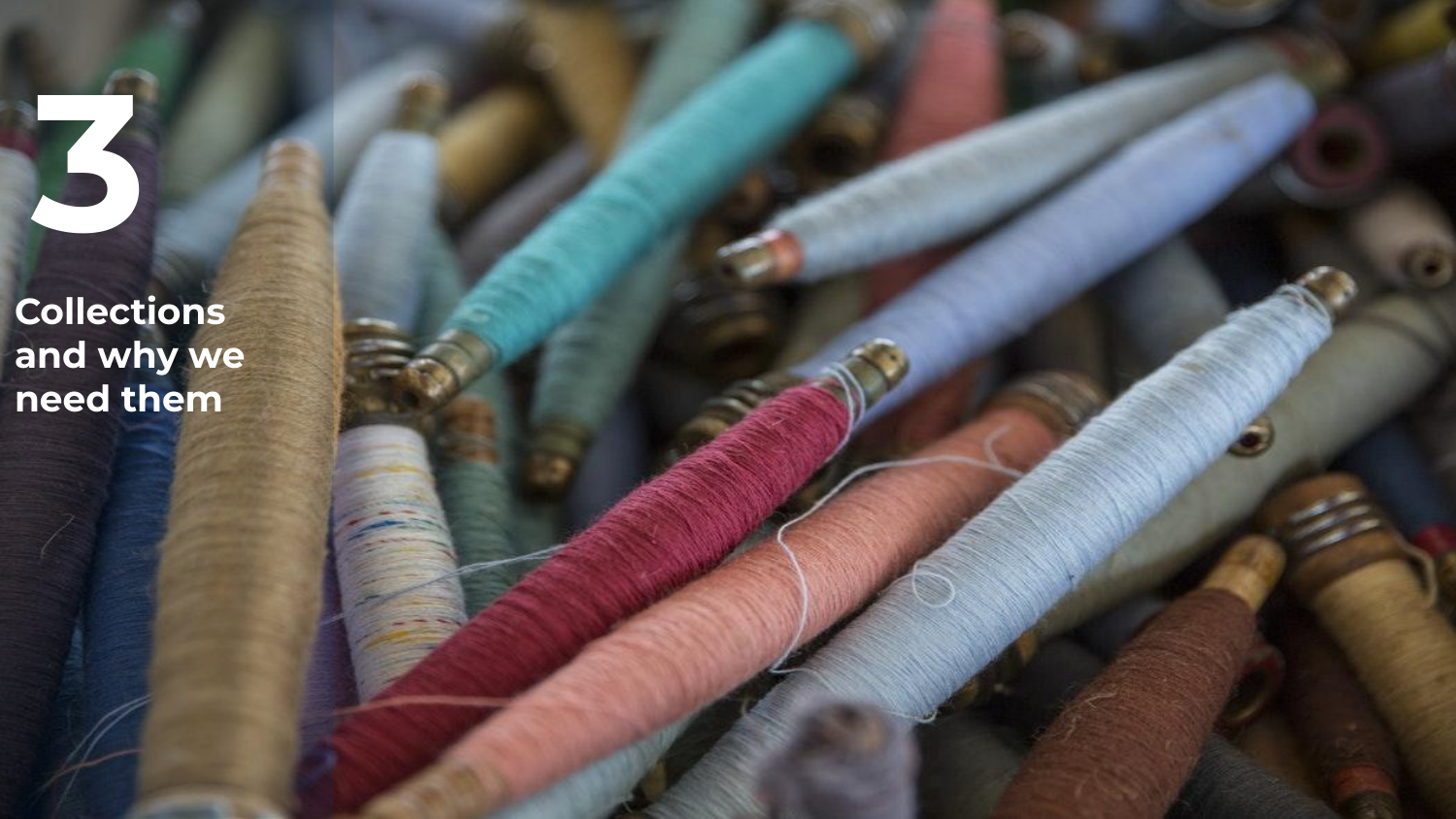

3
Collections and why we need them